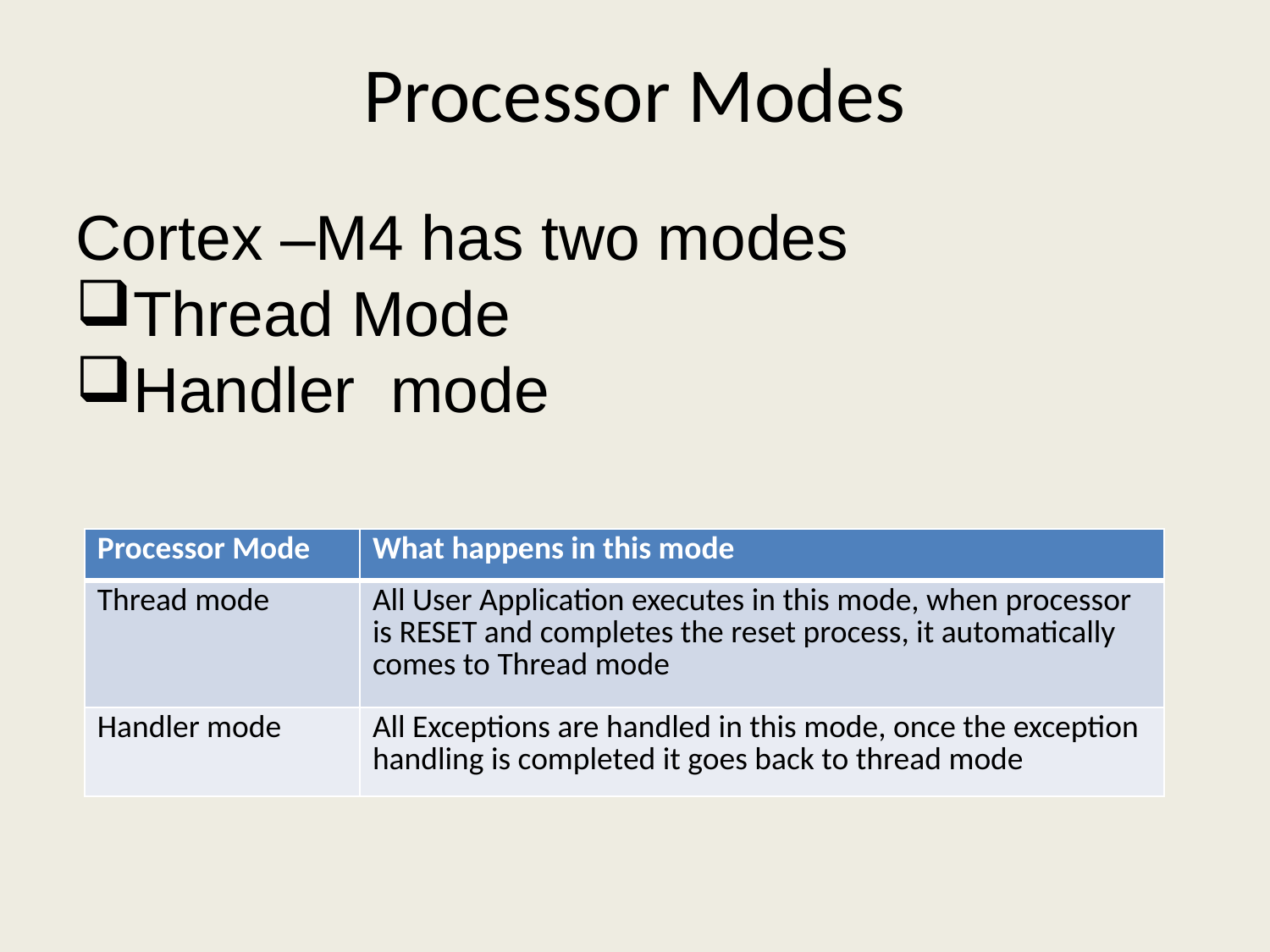

Processor Modes
Cortex –M4 has two modes
Thread Mode
Handler  mode
| Processor Mode | What happens in this mode |
| --- | --- |
| Thread mode | All User Application executes in this mode, when processor is RESET and completes the reset process, it automatically comes to Thread mode |
| Handler mode | All Exceptions are handled in this mode, once the exception handling is completed it goes back to thread mode |